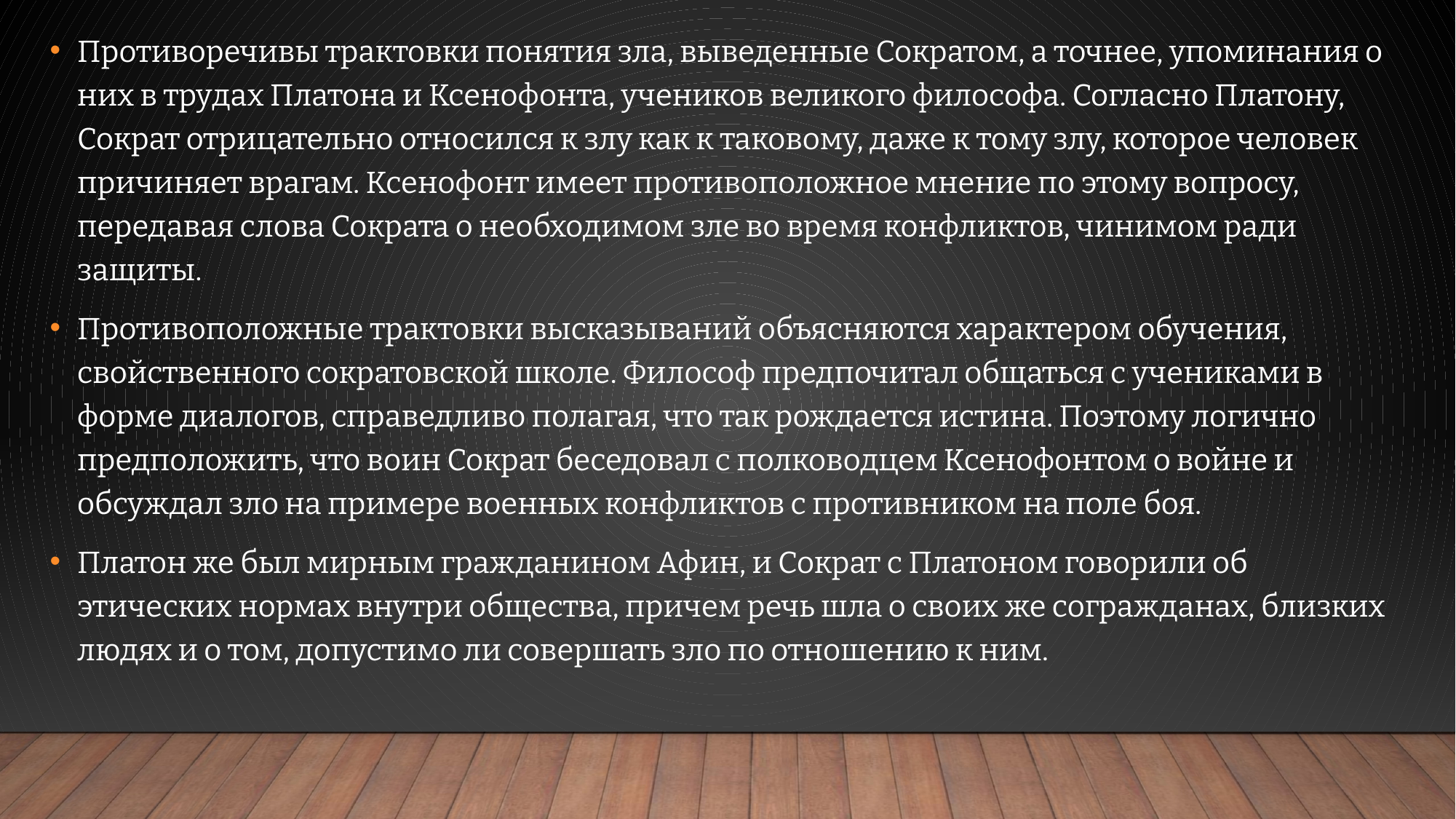

Противоречивы трактовки понятия зла, выведенные Сократом, а точнее, упоминания о них в трудах Платона и Ксенофонта, учеников великого философа. Согласно Платону, Сократ отрицательно относился к злу как к таковому, даже к тому злу, которое человек причиняет врагам. Ксенофонт имеет противоположное мнение по этому вопросу, передавая слова Сократа о необходимом зле во время конфликтов, чинимом ради защиты.
Противоположные трактовки высказываний объясняются характером обучения, свойственного сократовской школе. Философ предпочитал общаться с учениками в форме диалогов, справедливо полагая, что так рождается истина. Поэтому логично предположить, что воин Сократ беседовал с полководцем Ксенофонтом о войне и обсуждал зло на примере военных конфликтов с противником на поле боя.
Платон же был мирным гражданином Афин, и Сократ с Платоном говорили об этических нормах внутри общества, причем речь шла о своих же согражданах, близких людях и о том, допустимо ли совершать зло по отношению к ним.